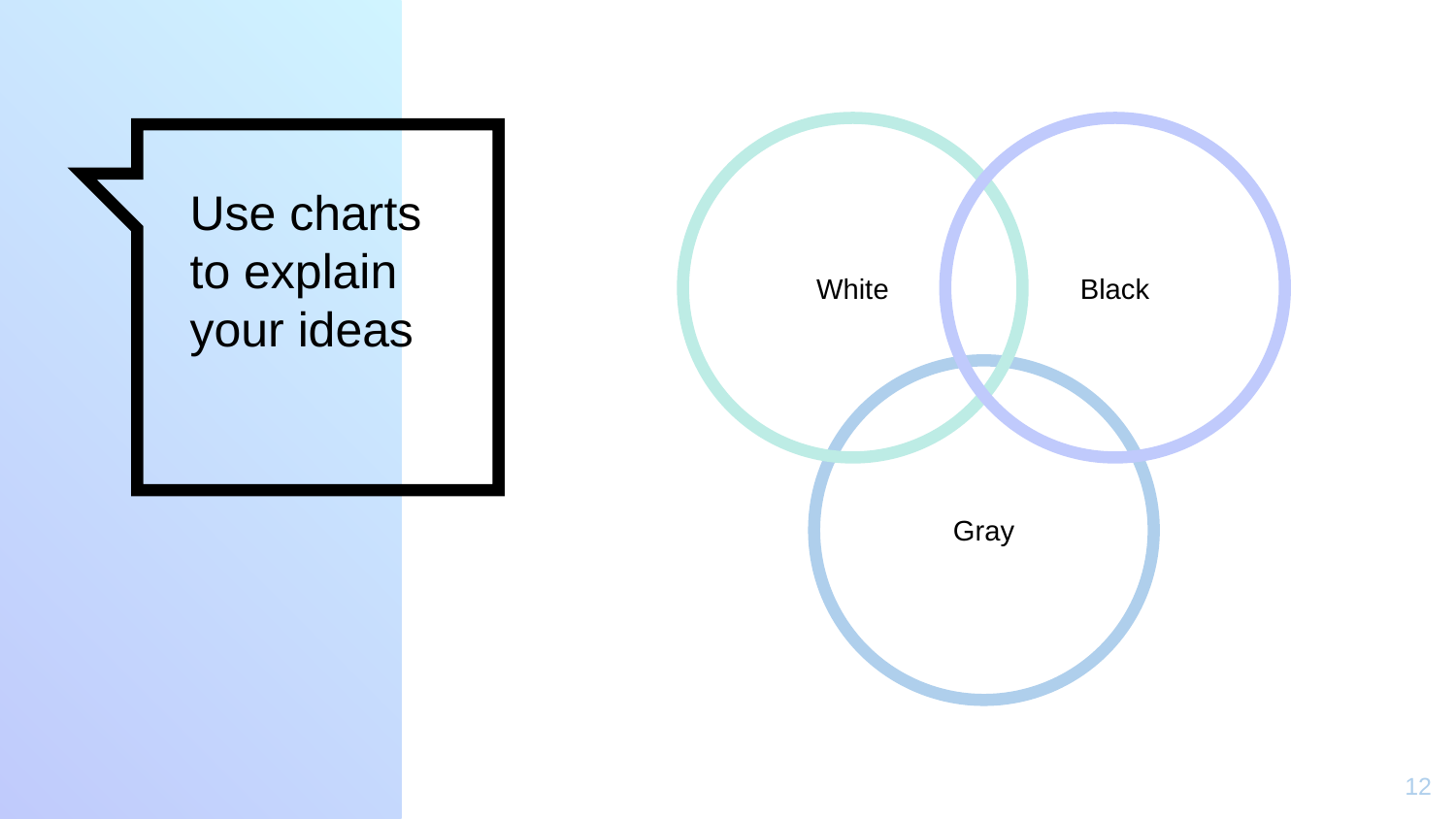

White
Black
# Use charts to explain your ideas
Gray
12